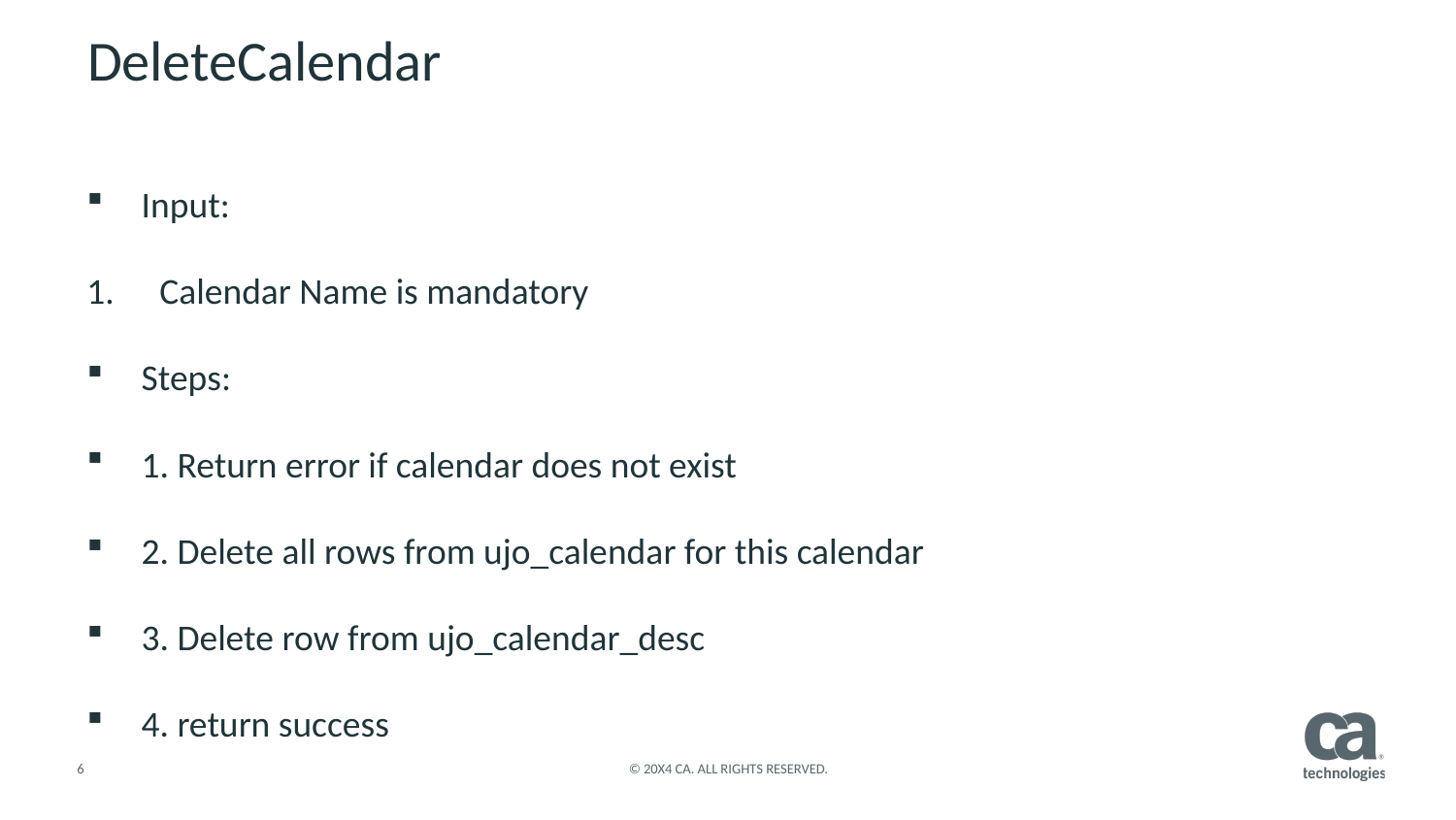

# DeleteCalendar
Input:
Calendar Name is mandatory
Steps:
1. Return error if calendar does not exist
2. Delete all rows from ujo_calendar for this calendar
3. Delete row from ujo_calendar_desc
4. return success